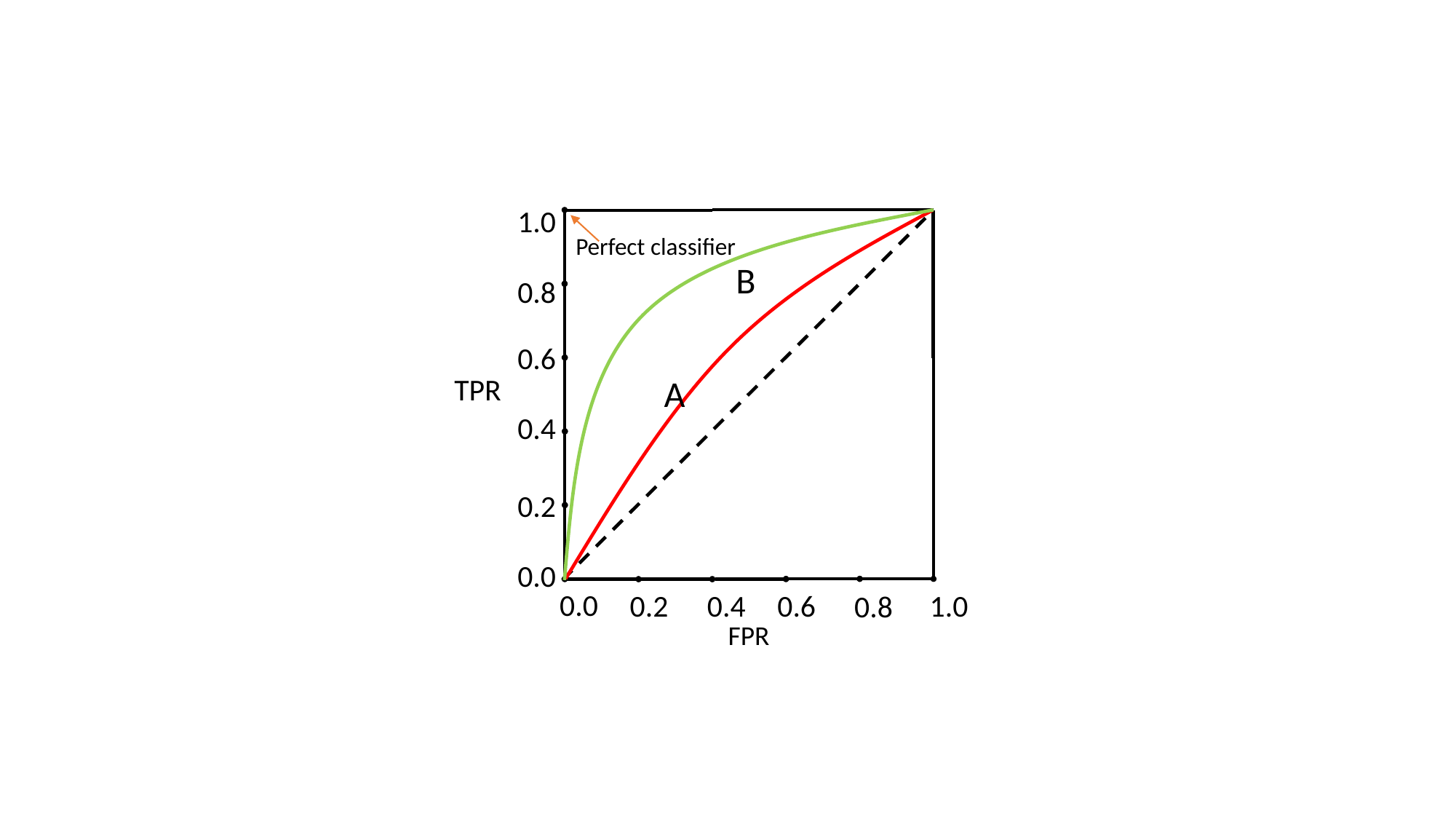

Perfect classifier

B
A
1.0
0.0
0.2
0.4
0.6
0.8
0.0
0.2
0.4
0.6
1.0
0.8
TPR
FPR